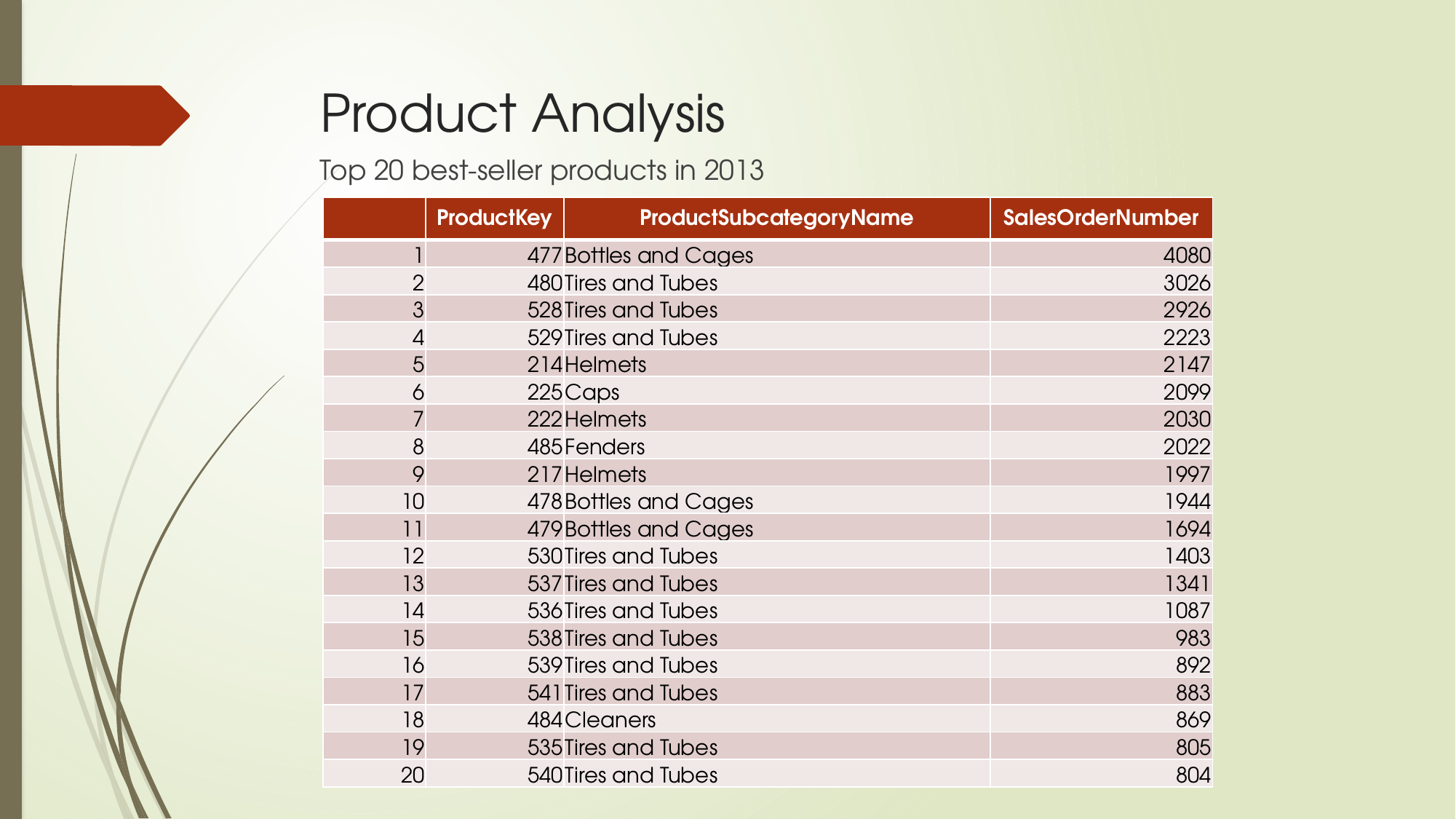

# Product Analysis
Top 20 best-seller products in 2013
|  | ProductKey | ProductSubcategoryName | SalesOrderNumber |
| --- | --- | --- | --- |
| 1 | 477 | Bottles and Cages | 4080 |
| 2 | 480 | Tires and Tubes | 3026 |
| 3 | 528 | Tires and Tubes | 2926 |
| 4 | 529 | Tires and Tubes | 2223 |
| 5 | 214 | Helmets | 2147 |
| 6 | 225 | Caps | 2099 |
| 7 | 222 | Helmets | 2030 |
| 8 | 485 | Fenders | 2022 |
| 9 | 217 | Helmets | 1997 |
| 10 | 478 | Bottles and Cages | 1944 |
| 11 | 479 | Bottles and Cages | 1694 |
| 12 | 530 | Tires and Tubes | 1403 |
| 13 | 537 | Tires and Tubes | 1341 |
| 14 | 536 | Tires and Tubes | 1087 |
| 15 | 538 | Tires and Tubes | 983 |
| 16 | 539 | Tires and Tubes | 892 |
| 17 | 541 | Tires and Tubes | 883 |
| 18 | 484 | Cleaners | 869 |
| 19 | 535 | Tires and Tubes | 805 |
| 20 | 540 | Tires and Tubes | 804 |